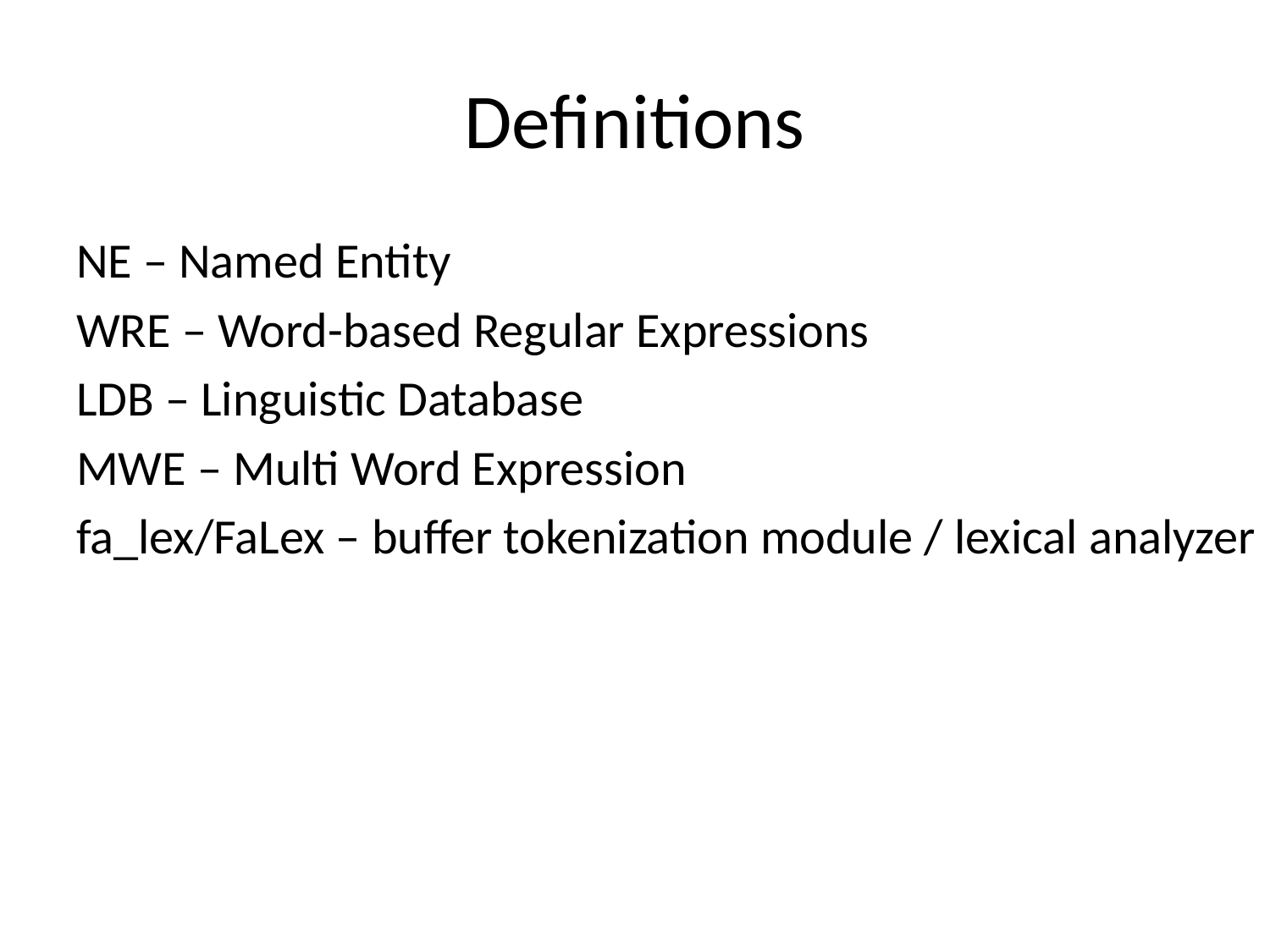

# Definitions
NE – Named Entity
WRE – Word-based Regular Expressions
LDB – Linguistic Database
MWE – Multi Word Expression
fa_lex/FaLex – buffer tokenization module / lexical analyzer